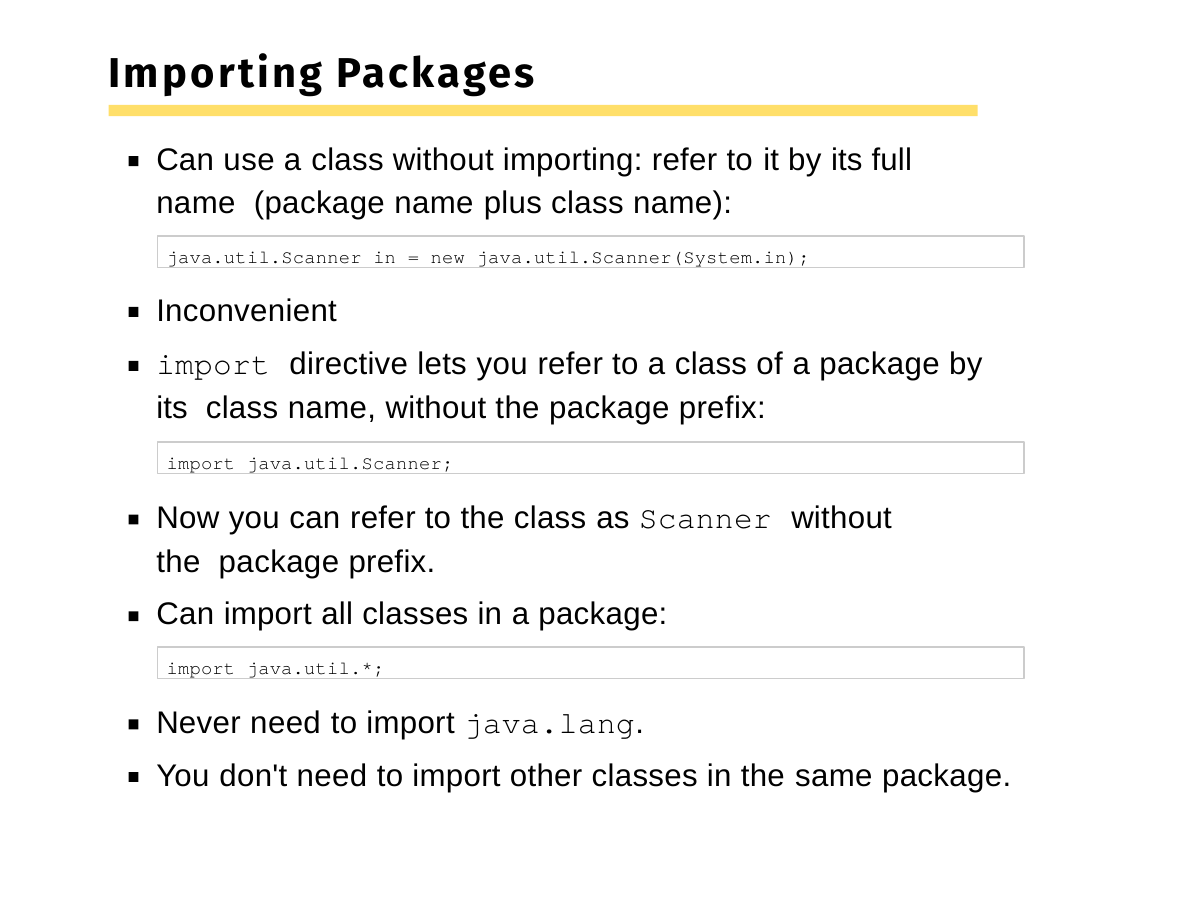

# Importing Packages

Can use a class without importing: refer to it by its full name  (package name plus class name):

java.util.Scanner in = new java.util.Scanner(System.in);
Inconvenient
import directive lets you refer to a class of a package by its  class name, without the package prefix:

import java.util.Scanner;
Now you can refer to the class as Scanner without the  package prefix.
Can import all classes in a package:

import java.util.*;
Never need to import java.lang.
You don't need to import other classes in the same package.